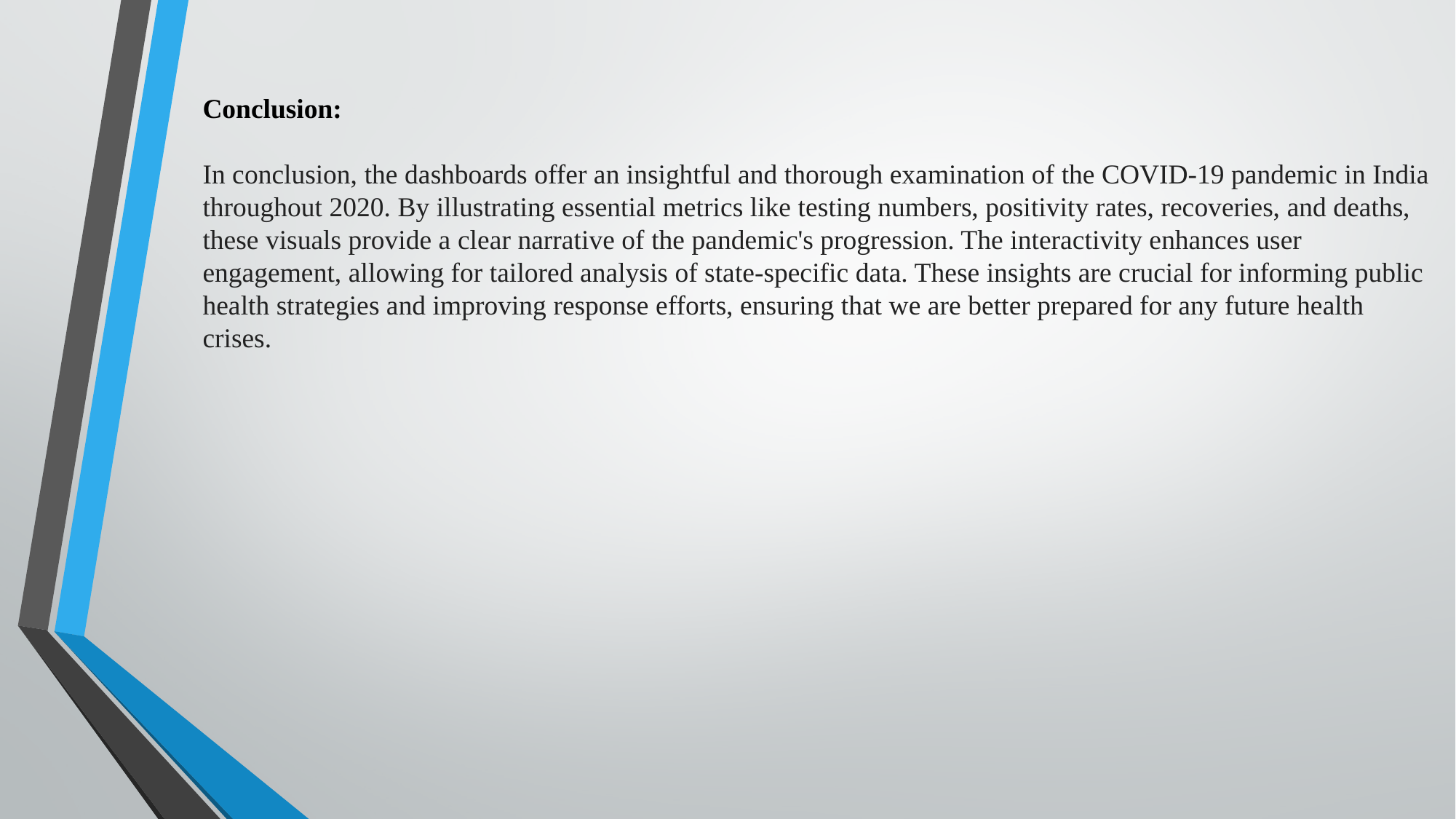

Conclusion:

In conclusion, the dashboards offer an insightful and thorough examination of the COVID-19 pandemic in India throughout 2020. By illustrating essential metrics like testing numbers, positivity rates, recoveries, and deaths, these visuals provide a clear narrative of the pandemic's progression. The interactivity enhances user engagement, allowing for tailored analysis of state-specific data. These insights are crucial for informing public health strategies and improving response efforts, ensuring that we are better prepared for any future health crises.